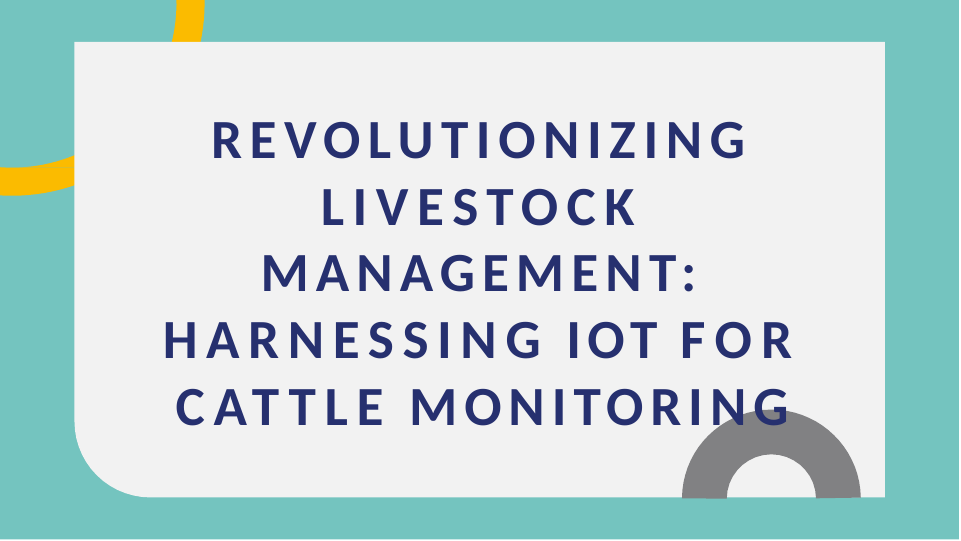

# REVOLUTIONIZING LIVESTOCK MANAGEMENT: HARNESSING IOT FOR CATTLE MONITORING